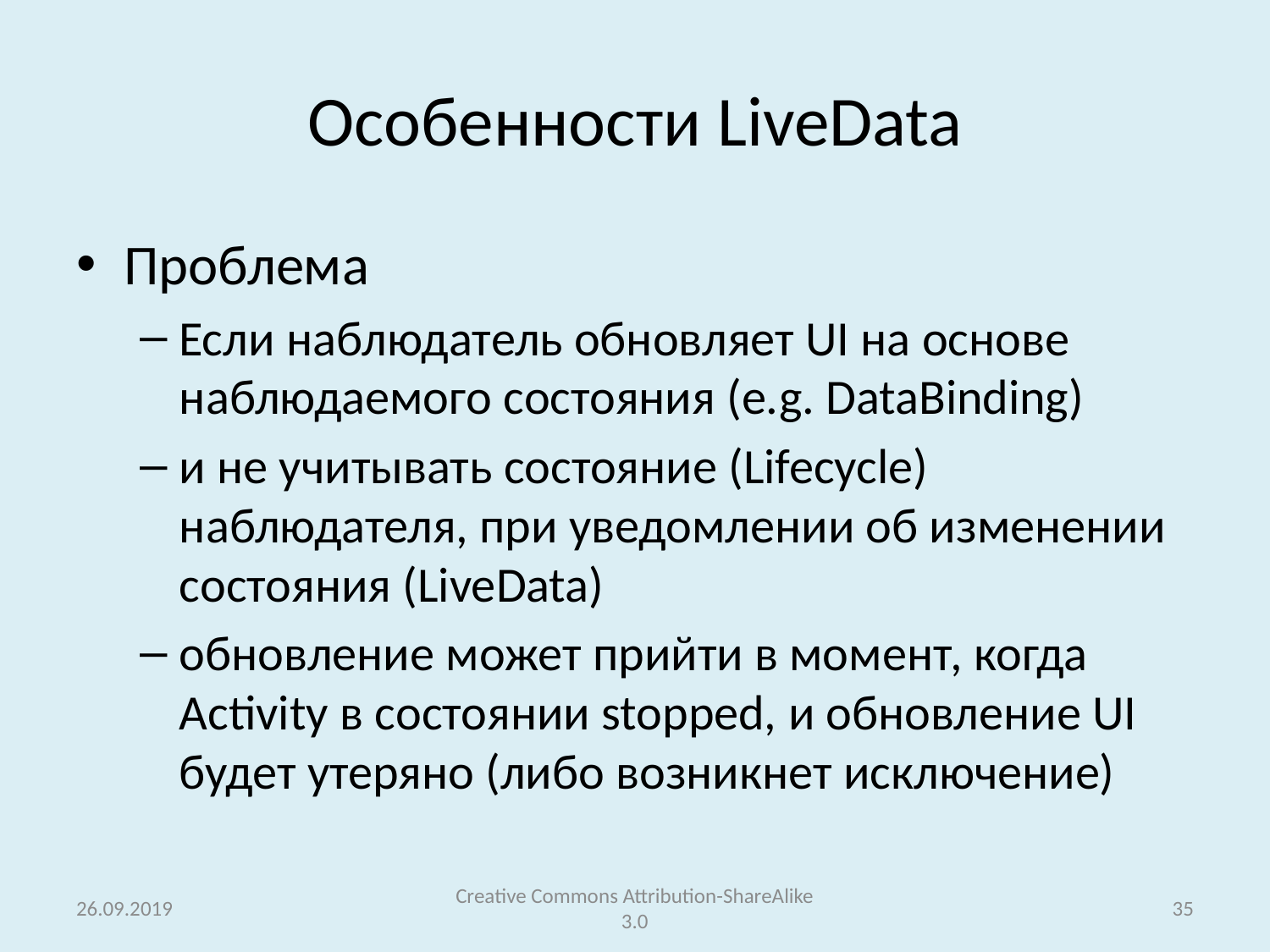

# Особенности LiveData
Проблема
Если наблюдатель обновляет UI на основе наблюдаемого состояния (e.g. DataBinding)
и не учитывать состояние (Lifecycle) наблюдателя, при уведомлении об изменении состояния (LiveData)
обновление может прийти в момент, когда Activity в состоянии stopped, и обновление UI будет утеряно (либо возникнет исключение)
26.09.2019
Creative Commons Attribution-ShareAlike 3.0
35